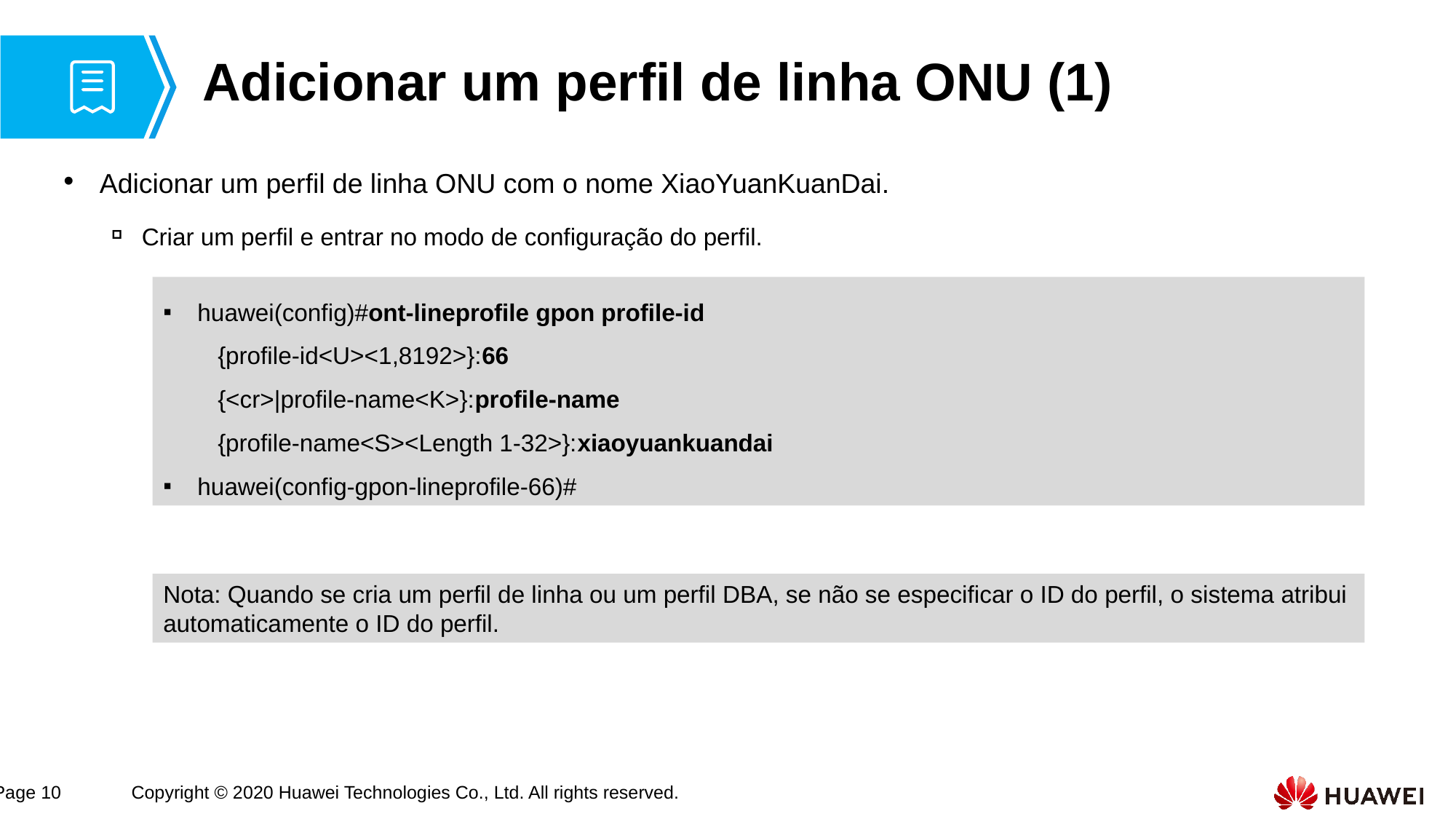

# Adicionar um perfil de linha ONU (1)
Adicionar um perfil de linha ONU com o nome XiaoYuanKuanDai.
Criar um perfil e entrar no modo de configuração do perfil.
huawei(config)#ont-lineprofile gpon profile-id
{profile-id<U><1,8192>}:66
{<cr>|profile-name<K>}:profile-name
{profile-name<S><Length 1-32>}:xiaoyuankuandai
huawei(config-gpon-lineprofile-66)#
Nota: Quando se cria um perfil de linha ou um perfil DBA, se não se especificar o ID do perfil, o sistema atribui automaticamente o ID do perfil.